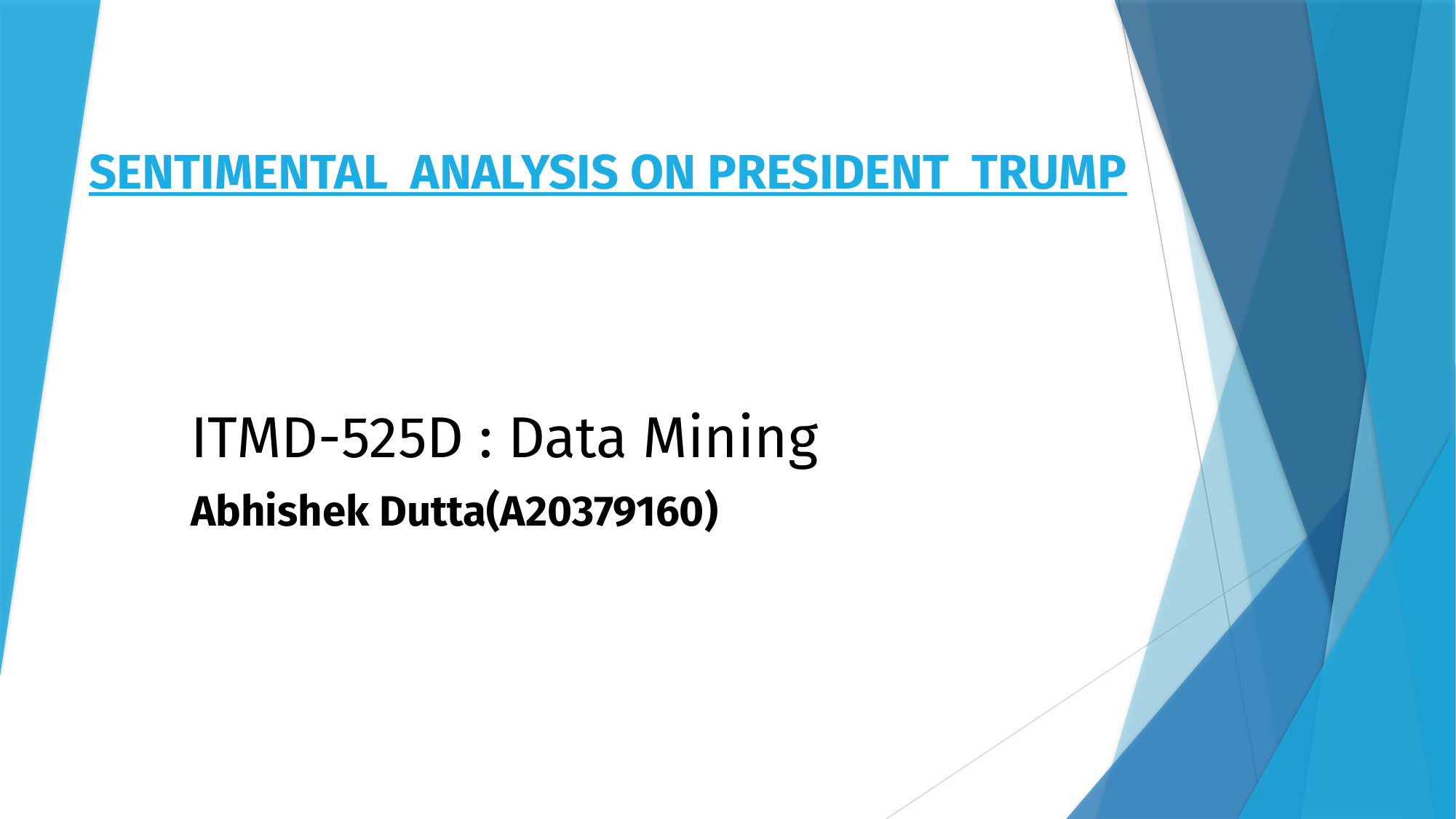

# SENTIMENTAL  ANALYSIS ON PRESIDENT  TRUMP
ITMD-525D : Data Mining
Abhishek Dutta(A20379160)